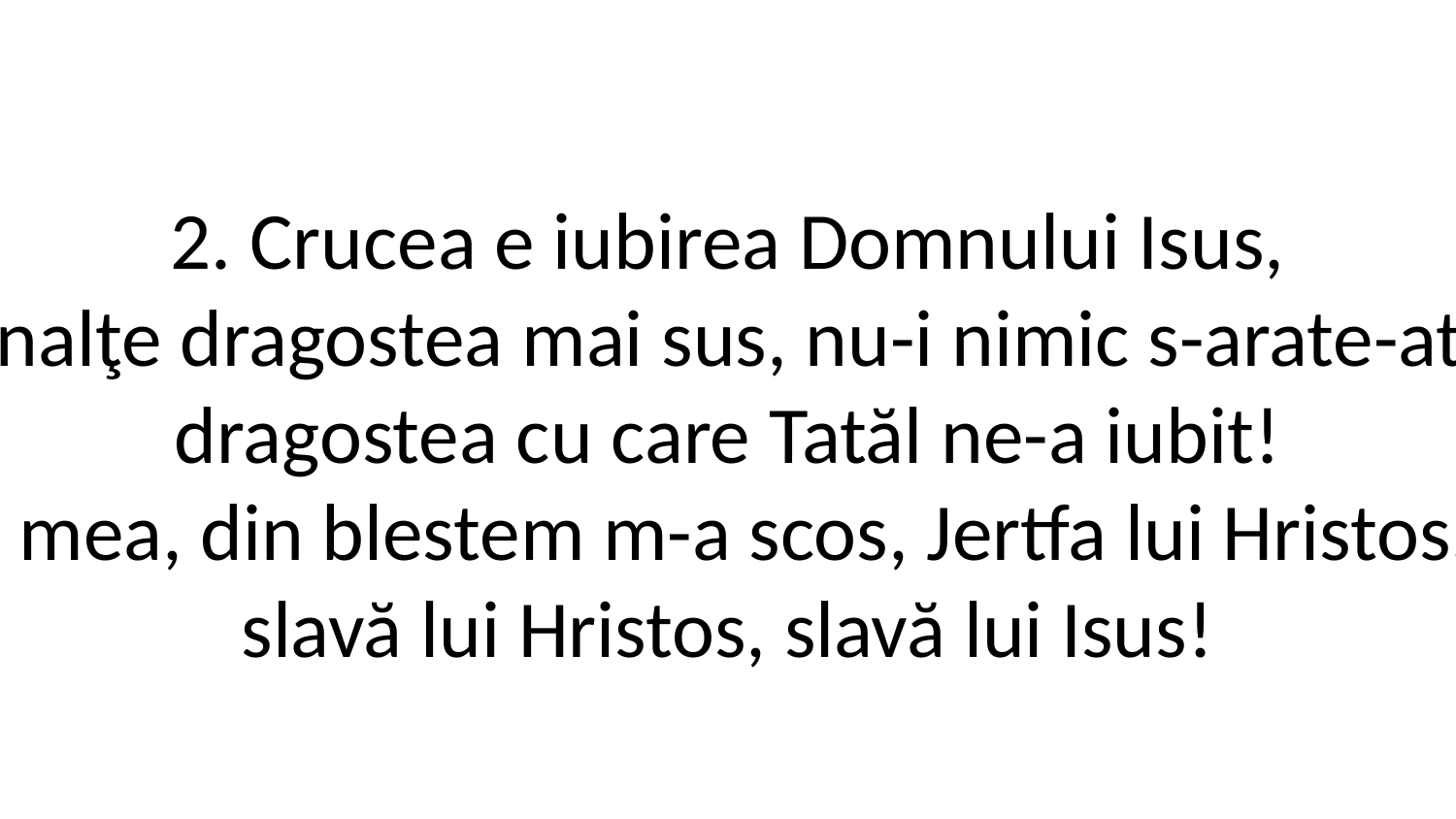

2. Crucea e iubirea Domnului Isus,
nu-i cuvânt să 'nalţe dragostea mai sus, nu-i nimic s-arate-atât de strălucit,
dragostea cu care Tatăl ne-a iubit!
Crucea-i slava Ta, crucea-i pacea mea, din blestem m-a scos, Jertfa lui Hristos, viaţă mi-a adus, crucea lui Isus,
slavă lui Hristos, slavă lui Isus!